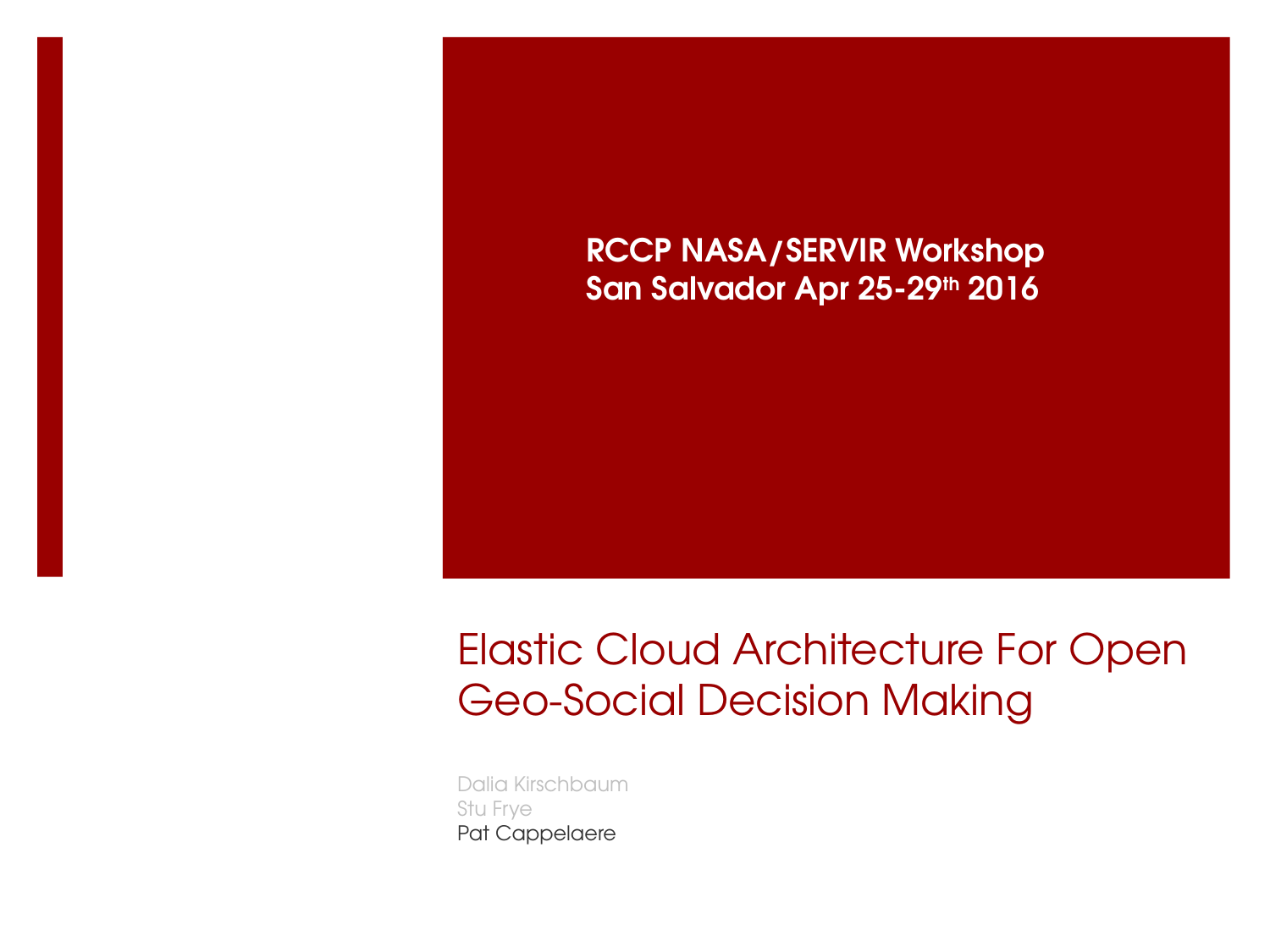

RCCP NASA/SERVIR Workshop
San Salvador Apr 25-29th 2016
# Elastic Cloud Architecture For Open Geo-Social Decision Making
Dalia Kirschbaum
Stu Frye
Pat Cappelaere